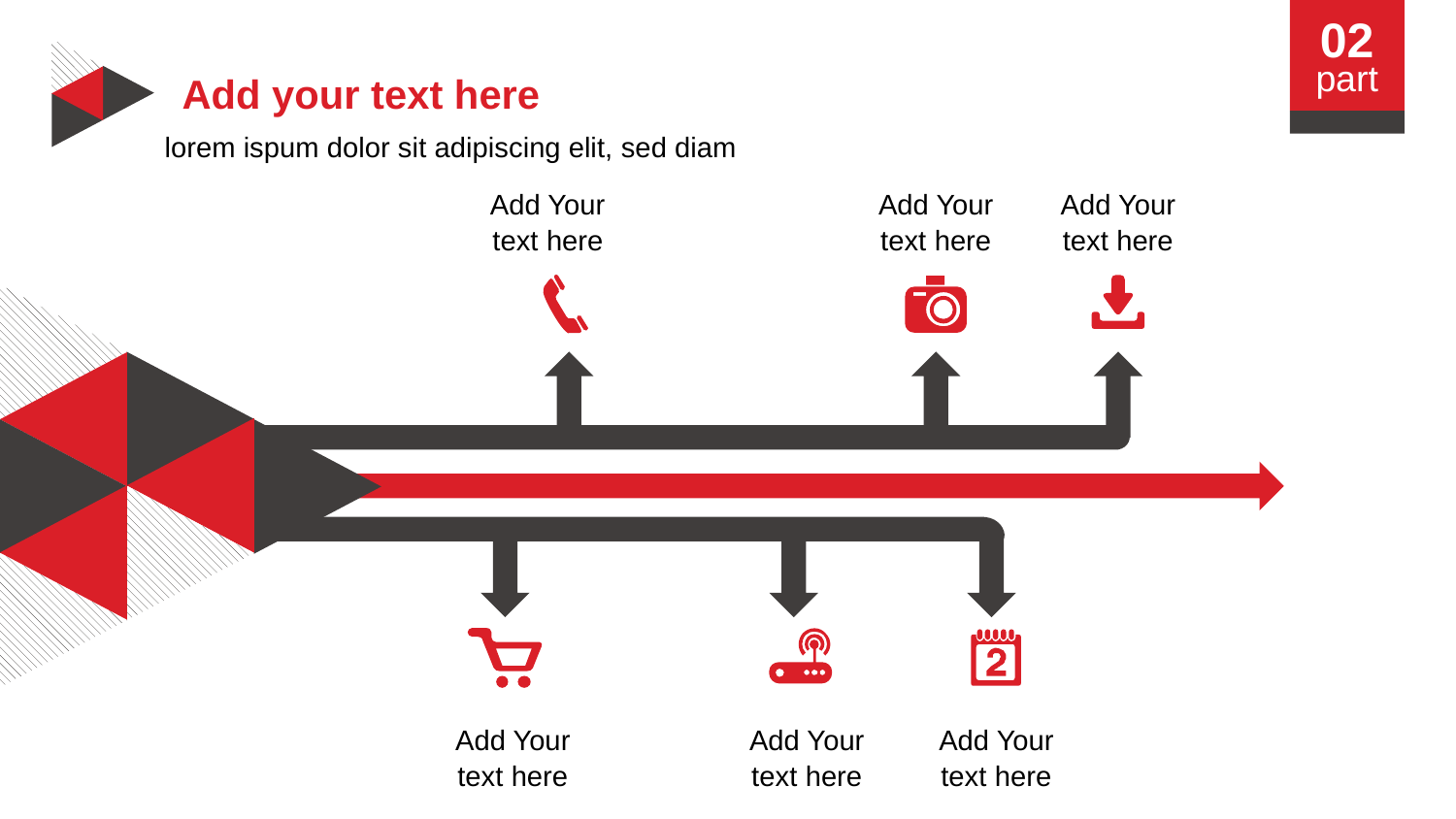

02
part

Add your text here
lorem ispum dolor sit adipiscing elit, sed diam
Add Your text here
Add Your text here
Add Your text here

Add Your text here
Add Your text here
Add Your text here